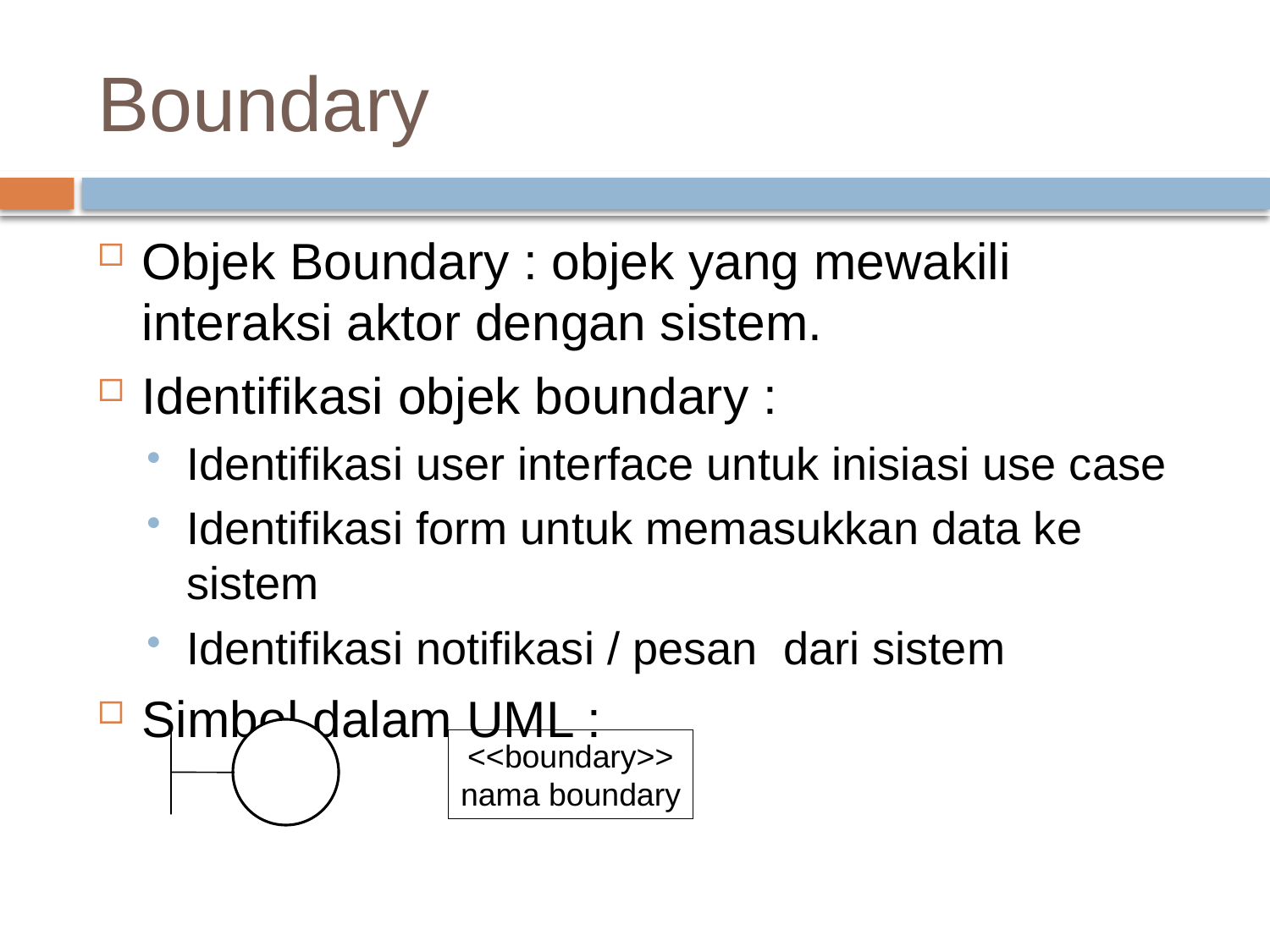

# Boundary
Objek Boundary : objek yang mewakili interaksi aktor dengan sistem.
Identifikasi objek boundary :
Identifikasi user interface untuk inisiasi use case
Identifikasi form untuk memasukkan data ke sistem
Identifikasi notifikasi / pesan  dari sistem
Simbol dalam UML :

<<boundary>>
nama boundary